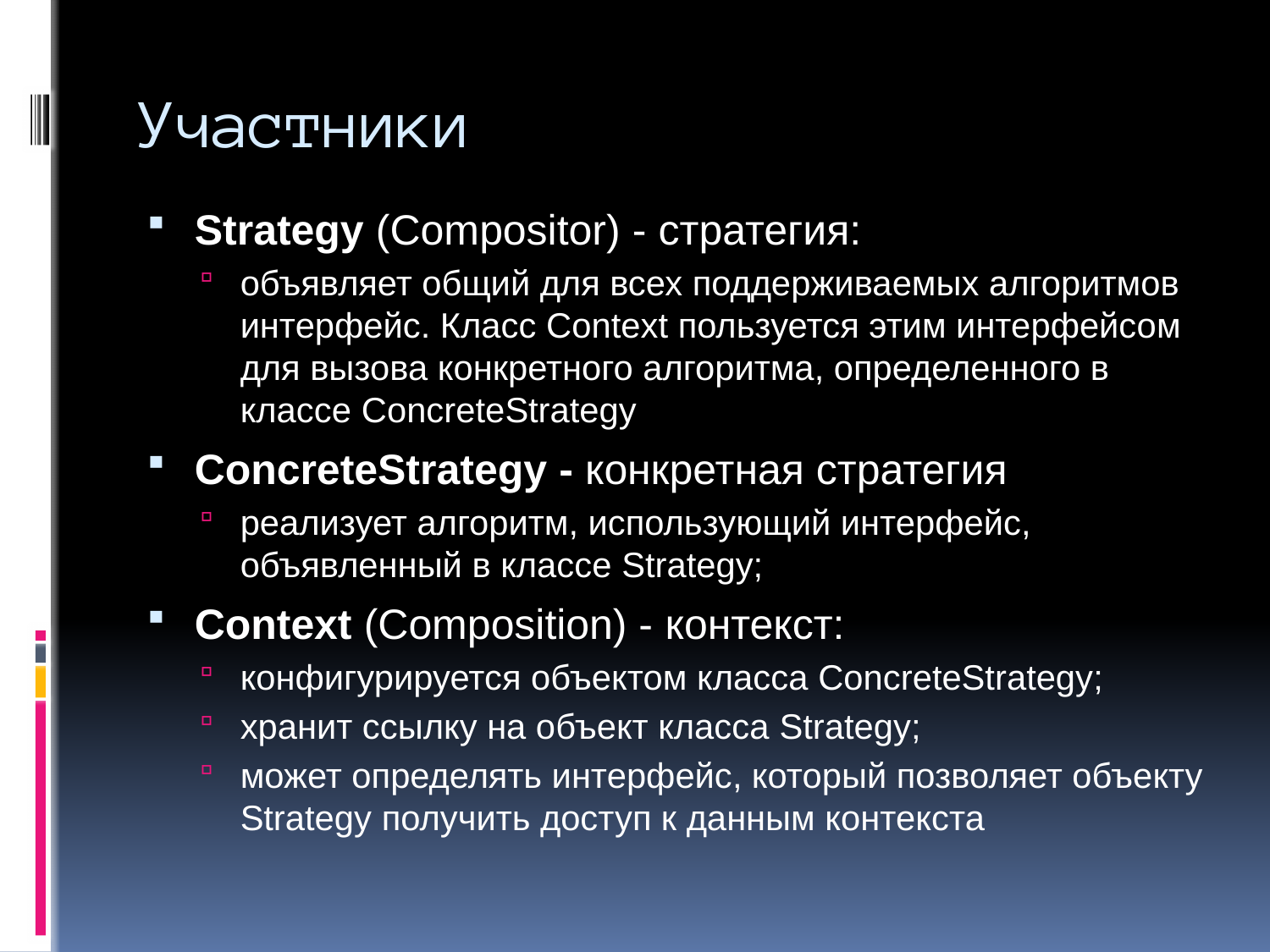

# Участники
Strategy (Compositor) - стратегия:
объявляет общий для всех поддерживаемых алгоритмов интерфейс. Класс Context пользуется этим интерфейсом для вызова конкретного алгоритма, определенного в классе ConcreteStrategy
ConcreteStrategy - конкретная стратегия
реализует алгоритм, использующий интерфейс, объявленный в классе Strategy;
Context (Composition) - контекст:
конфигурируется объектом класса ConcreteStrategy;
хранит ссылку на объект класса Strategy;
может определять интерфейс, который позволяет объекту Strategy получить доступ к данным контекста